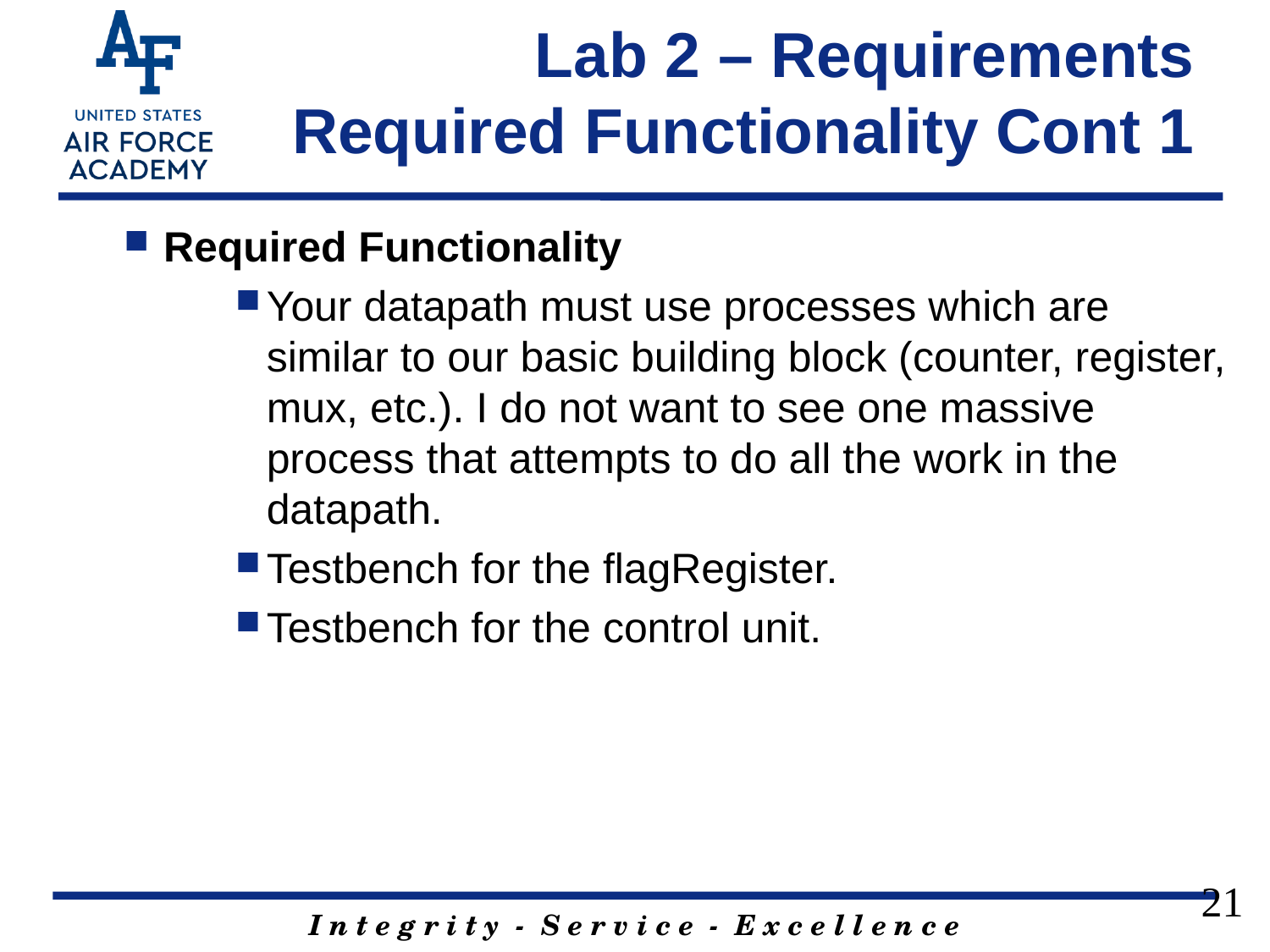

# Lab 2 – Requirements Required Functionality Cont 1
Required Functionality
Your datapath must use processes which are similar to our basic building block (counter, register, mux, etc.). I do not want to see one massive process that attempts to do all the work in the datapath.
Testbench for the flagRegister.
Testbench for the control unit.
21